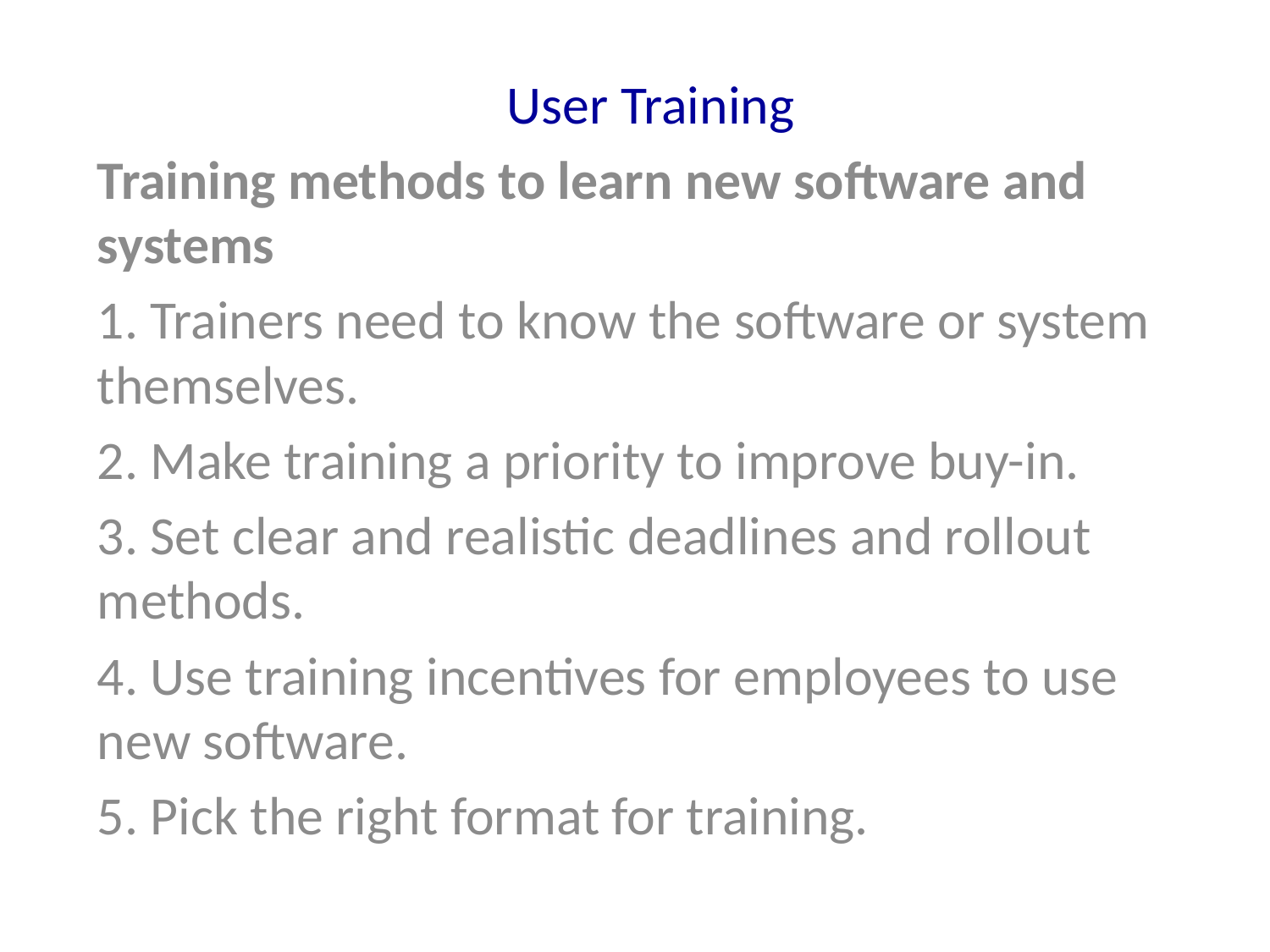

User Training
Training methods to learn new software and systems
1. Trainers need to know the software or system themselves.
2. Make training a priority to improve buy-in.
3. Set clear and realistic deadlines and rollout methods.
4. Use training incentives for employees to use new software.
5. Pick the right format for training.